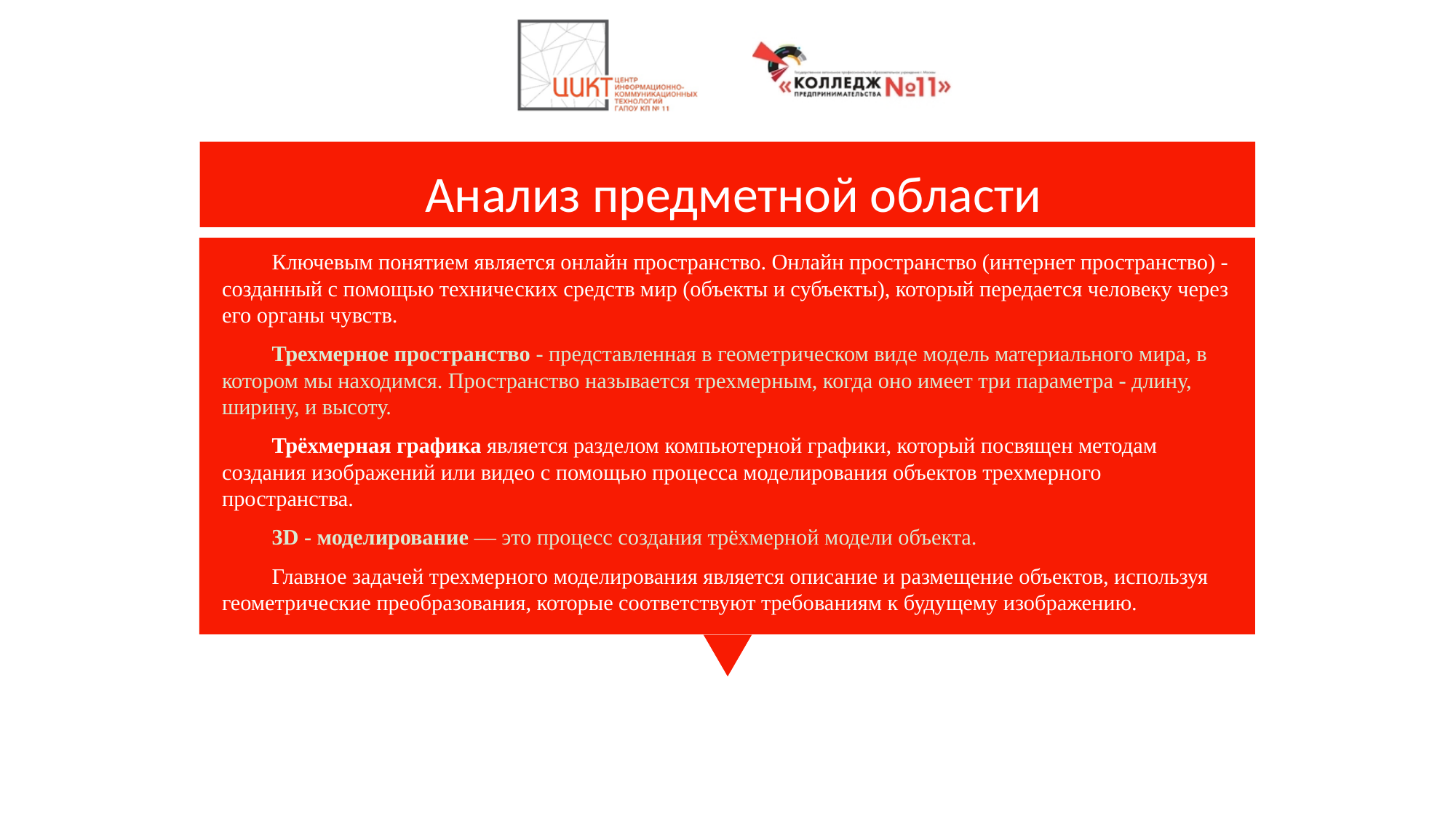

# Анализ предметной области
Ключевым понятием является онлайн пространство. Онлайн пространство (интернет пространство) - созданный с помощью технических средств мир (объекты и субъекты), который передается человеку через его органы чувств.
Трехмерное пространство - представленная в геометрическом виде модель материального мира, в котором мы находимся. Пространство называется трехмерным, когда оно имеет три параметра - длину, ширину, и высоту.
Трёхмерная графика является разделом компьютерной графики, который посвящен методам создания изображений или видео с помощью процесса моделирования объектов трехмерного пространства.
3D - моделирование — это процесс создания трёхмерной модели объекта.
Главное задачей трехмерного моделирования является описание и размещение объектов, используя геометрические преобразования, которые соответствуют требованиям к будущему изображению.